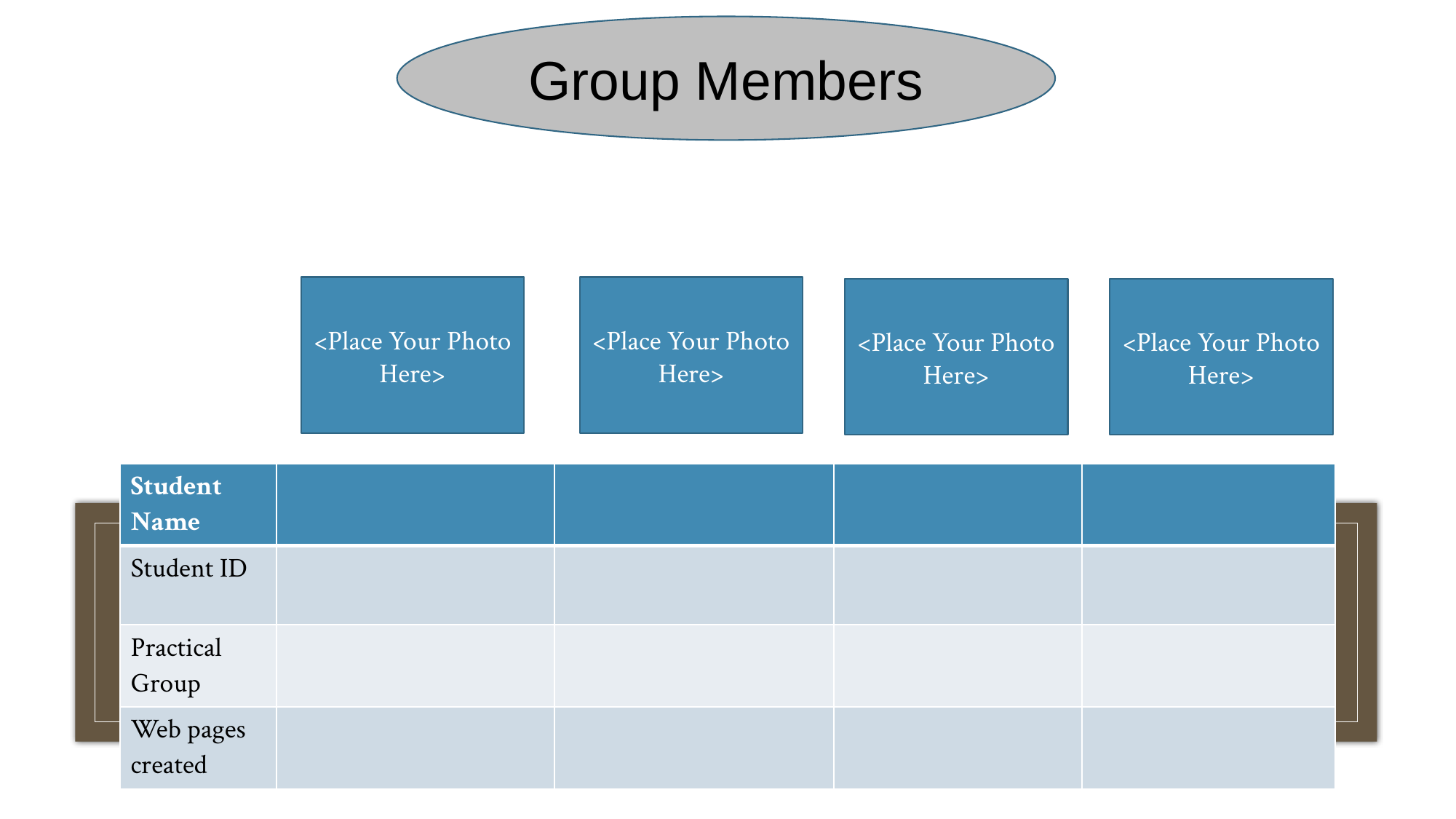

Group Members
<Place Your Photo Here>
<Place Your Photo Here>
<Place Your Photo Here>
<Place Your Photo Here>
| Student Name |  |  |  |  |
| --- | --- | --- | --- | --- |
| Student ID |  |  |  |  |
| Practical Group |  |  |  |  |
| Web pages created |  |  |  |  |